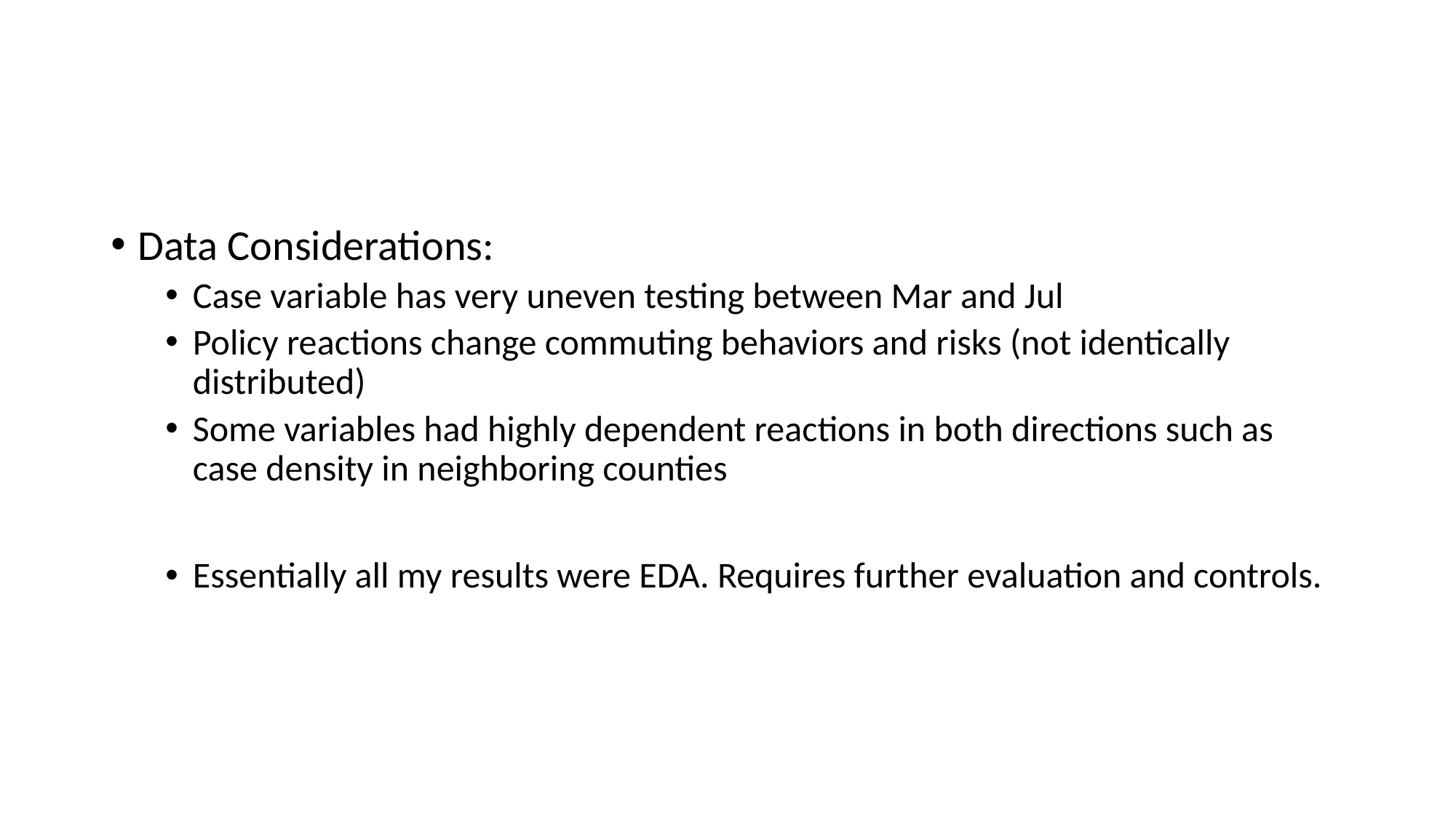

#
Data Considerations:
Case variable has very uneven testing between Mar and Jul
Policy reactions change commuting behaviors and risks (not identically distributed)
Some variables had highly dependent reactions in both directions such as case density in neighboring counties

Essentially all my results were EDA. Requires further evaluation and controls.